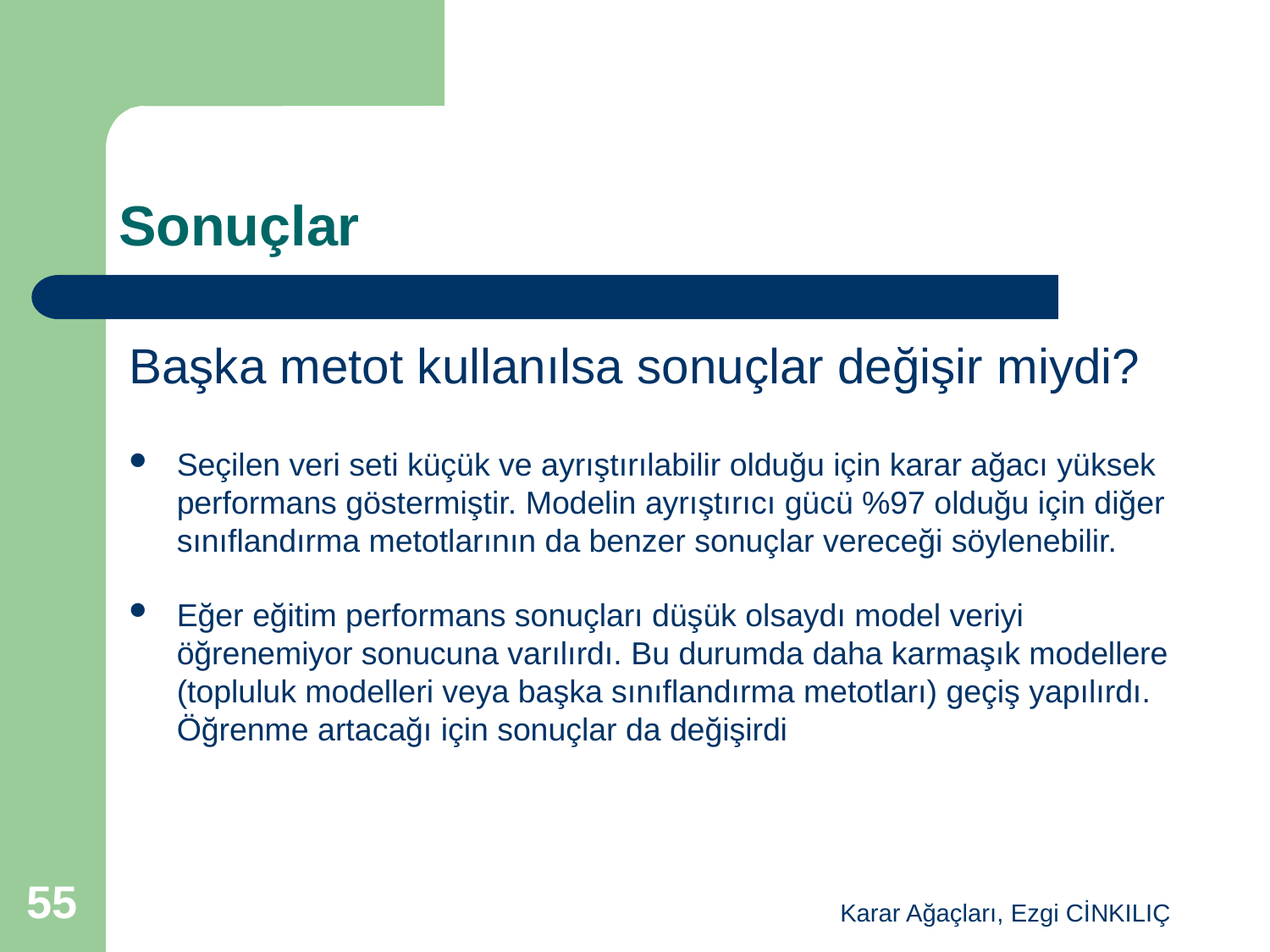

# Sonuçlar
Başka metot kullanılsa sonuçlar değişir miydi?

Seçilen veri seti küçük ve ayrıştırılabilir olduğu için karar ağacı yüksek performans göstermiştir. Modelin ayrıştırıcı gücü %97 olduğu için diğer sınıflandırma metotlarının da benzer sonuçlar vereceği söylenebilir.

Eğer eğitim performans sonuçları düşük olsaydı model veriyi öğrenemiyor sonucuna varılırdı. Bu durumda daha karmaşık modellere (topluluk modelleri veya başka sınıflandırma metotları) geçiş yapılırdı. Öğrenme artacağı için sonuçlar da değişirdi
55
Karar Ağaçları, Ezgi CİNKILIÇ